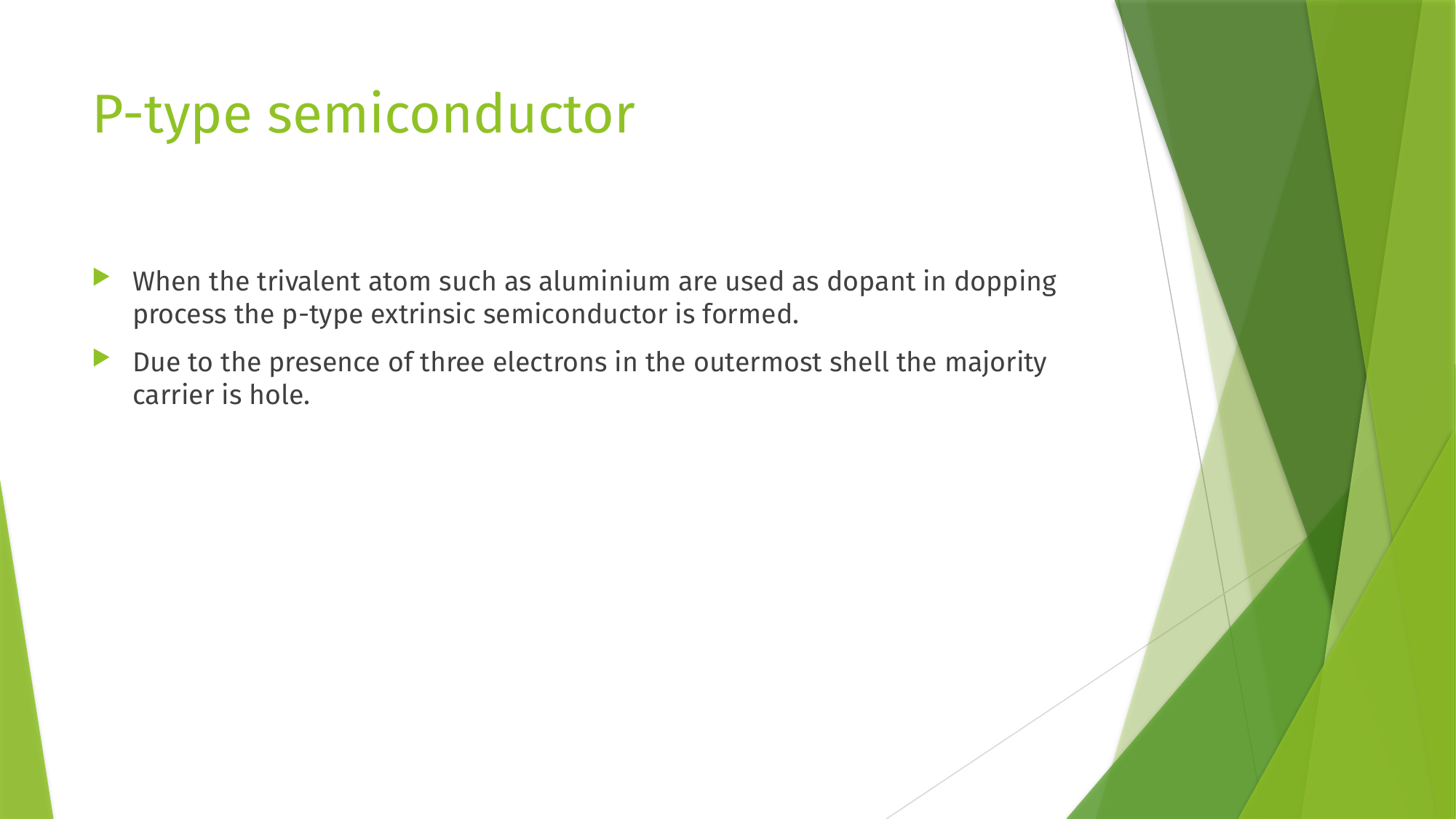

# P-type semiconductor
When the trivalent atom such as aluminium are used as dopant in dopping process the p-type extrinsic semiconductor is formed.
Due to the presence of three electrons in the outermost shell the majority carrier is hole.